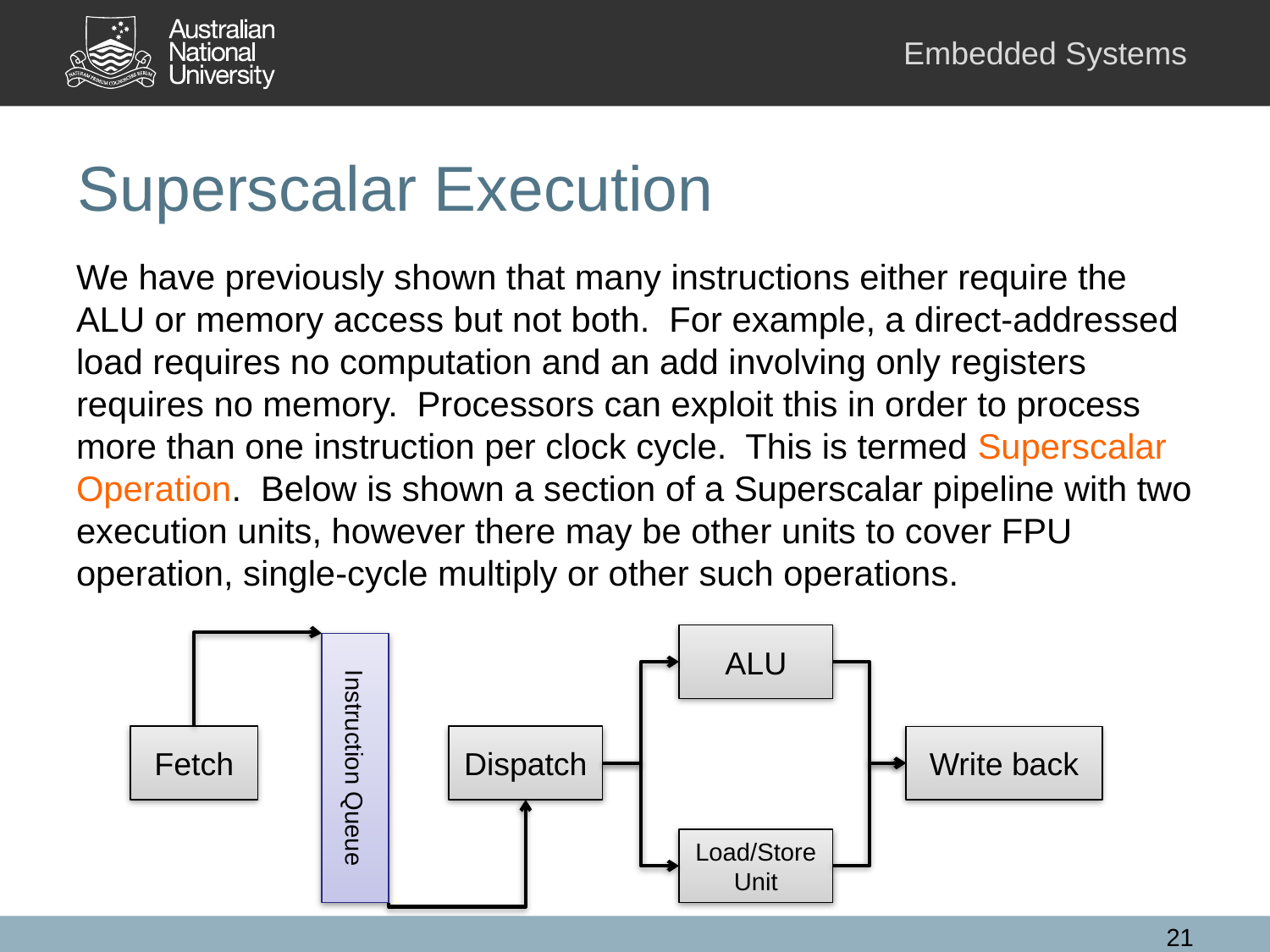

# Superscalar Execution
We have previously shown that many instructions either require the ALU or memory access but not both.  For example, a direct-addressed load requires no computation and an add involving only registers requires no memory.  Processors can exploit this in order to process more than one instruction per clock cycle.  This is termed Superscalar Operation.  Below is shown a section of a Superscalar pipeline with two execution units, however there may be other units to cover FPU operation, single-cycle multiply or other such operations.
ALU
Instruction Queue
Fetch
Dispatch
Write back
Load/Store Unit
21